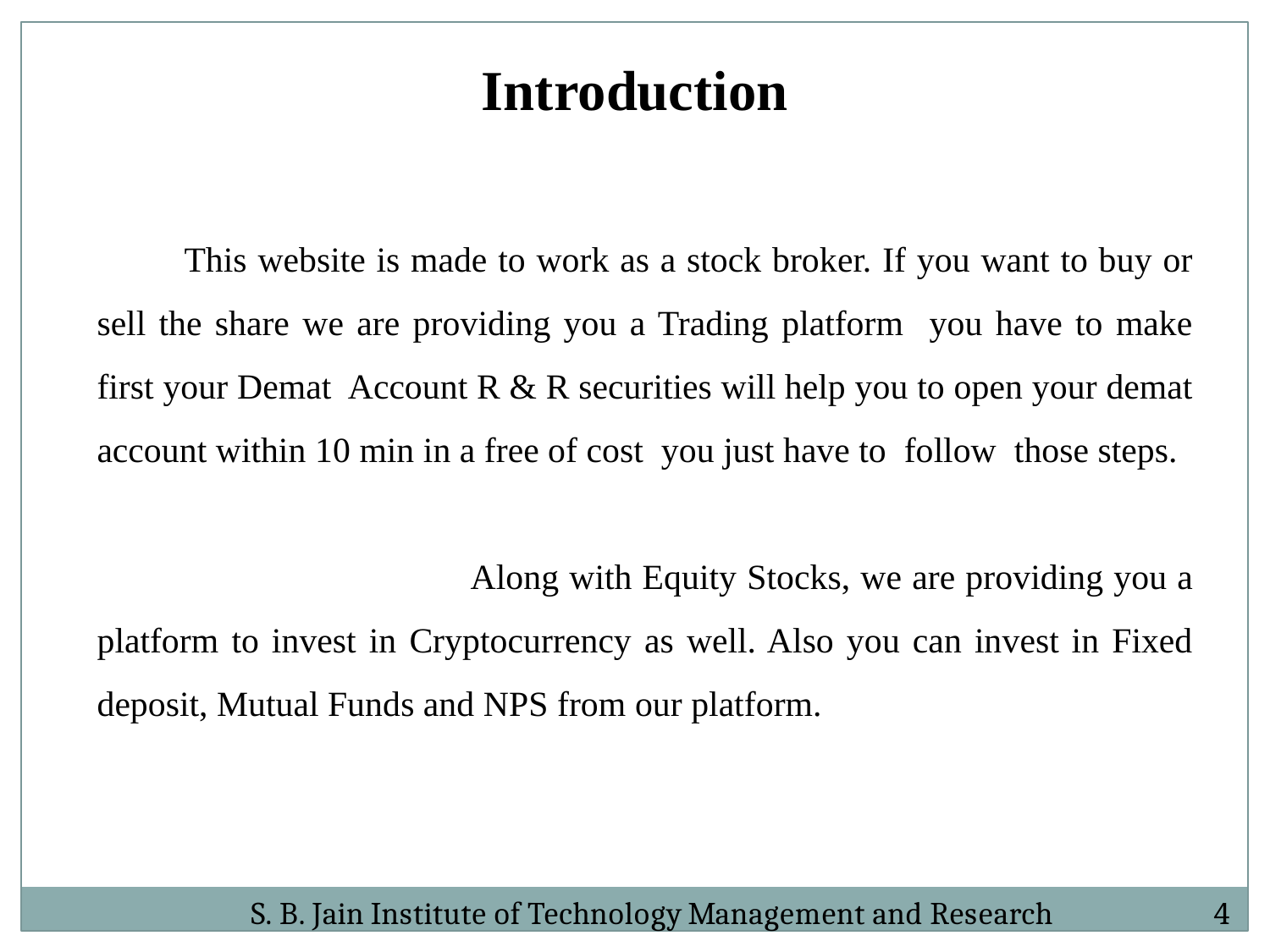

Introduction
        This website is made to work as a stock broker. If you want to buy or sell the share we are providing you a Trading platform  you have to make first your Demat  Account R & R securities will help you to open your demat account within 10 min in a free of cost  you just have to  follow  those steps.

                                    Along with Equity Stocks, we are providing you a platform to invest in Cryptocurrency as well. Also you can invest in Fixed deposit, Mutual Funds and NPS from our platform.

                               S. B. Jain Institute of Technology Management and Research                       4